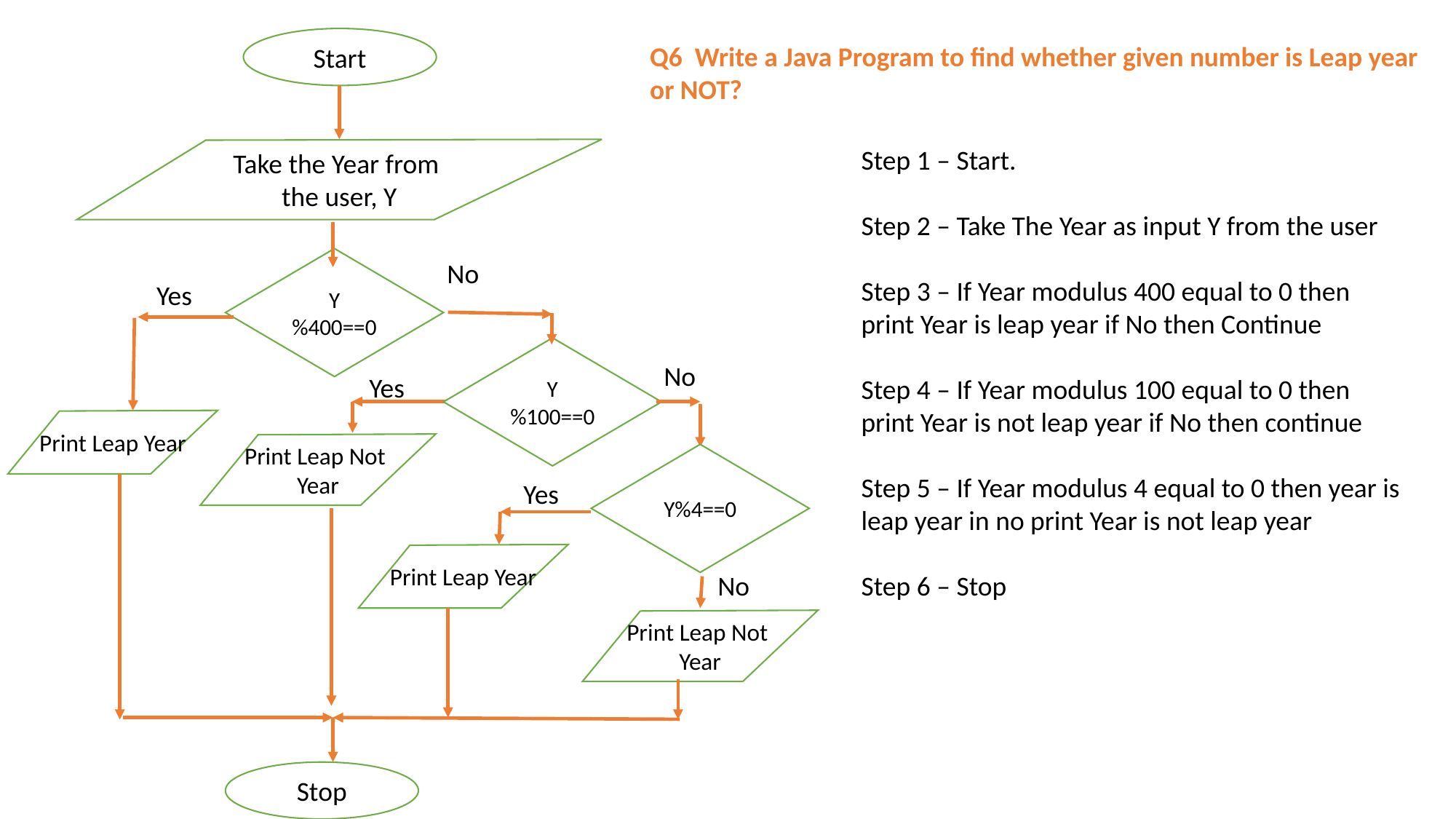

Start
Q6  Write a Java Program to find whether given number is Leap year or NOT?

Step 1 – Start.

Step 2 – Take The Year as input Y from the user

Step 3 – If Year modulus 400 equal to 0 then print Year is leap year if No then Continue

Step 4 – If Year modulus 100 equal to 0 then print Year is not leap year if No then continue

Step 5 – If Year modulus 4 equal to 0 then year is leap year in no print Year is not leap year

Step 6 – Stop

Take the Year from
the user, Y
Y%400==0
No
Yes
Y%100==0
No
Yes
Print Leap Year
Print Leap Not
Year
Y%4==0
Yes
Print Leap Year
No
Print Leap Not
Year
Stop